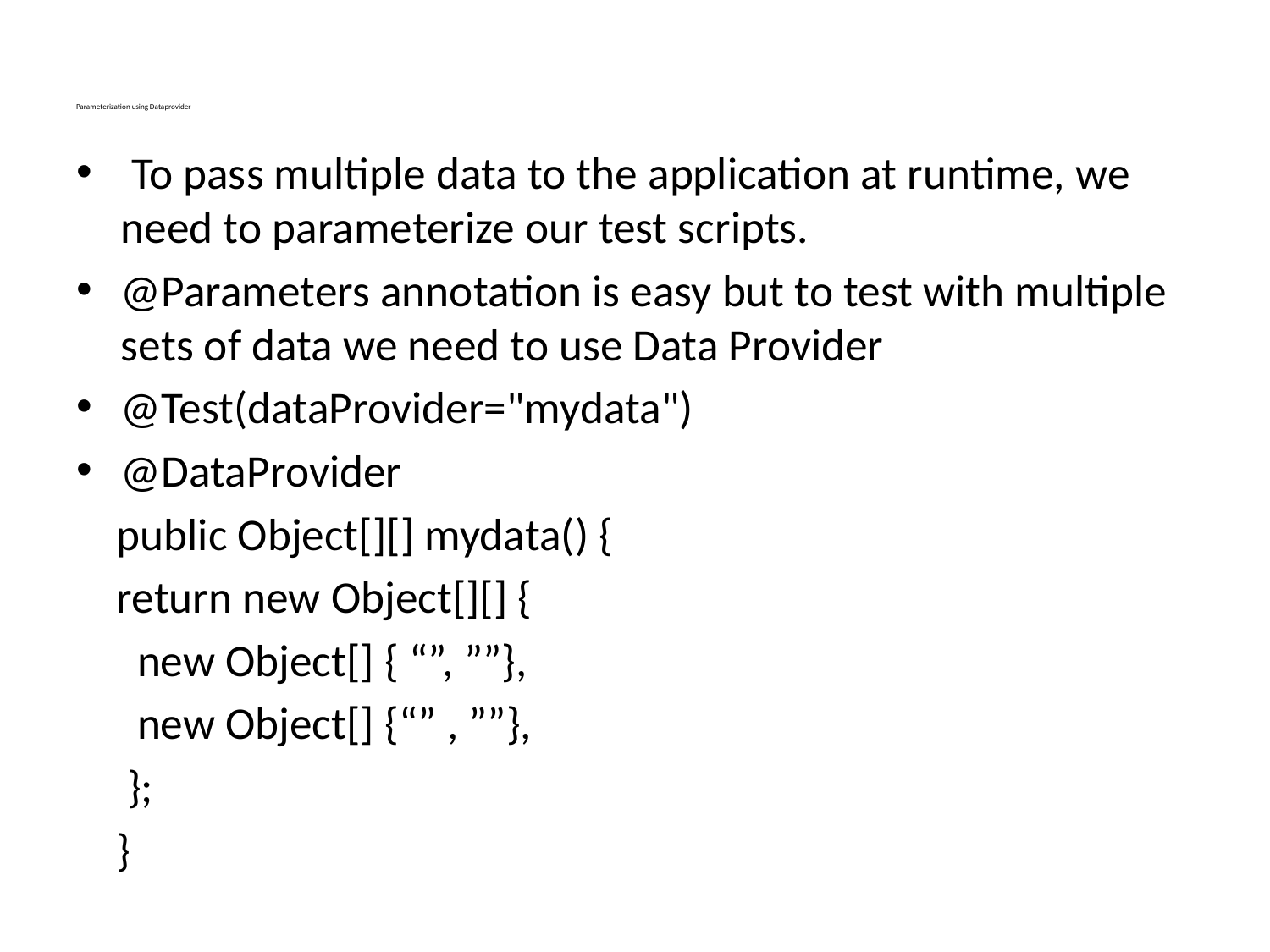

# Parameterization using Dataprovider
 To pass multiple data to the application at runtime, we need to parameterize our test scripts.
@Parameters annotation is easy but to test with multiple sets of data we need to use Data Provider
@Test(dataProvider="mydata")
@DataProvider
    public Object[][] mydata() {
    return new Object[][] {
      new Object[] { “”, ””},
      new Object[] {“” , ””},
     };
    }